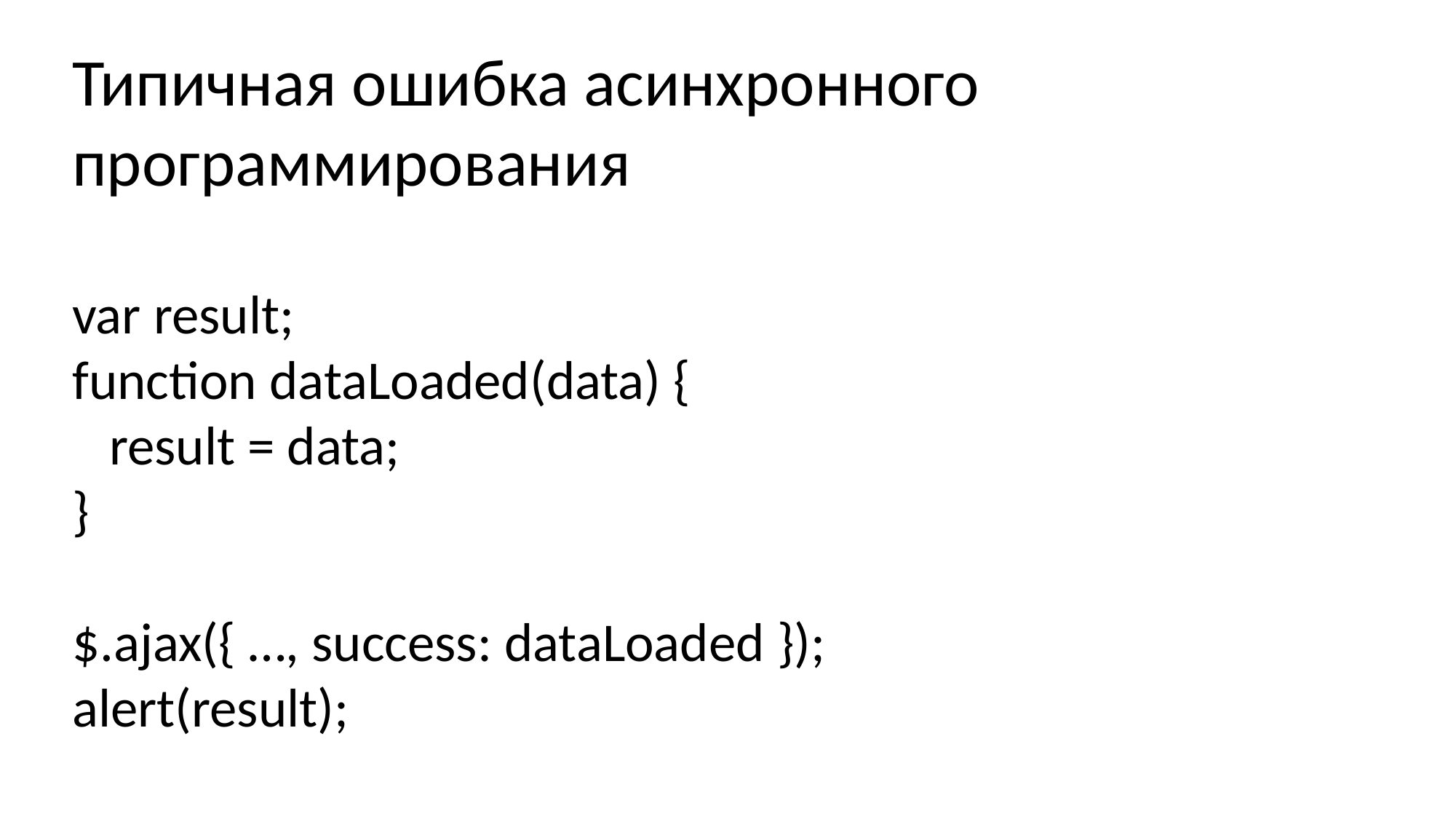

Типичная ошибка асинхронного программирования

var result;
function dataLoaded(data) {
   result = data;
}

$.ajax({ …, success: dataLoaded });
alert(result);